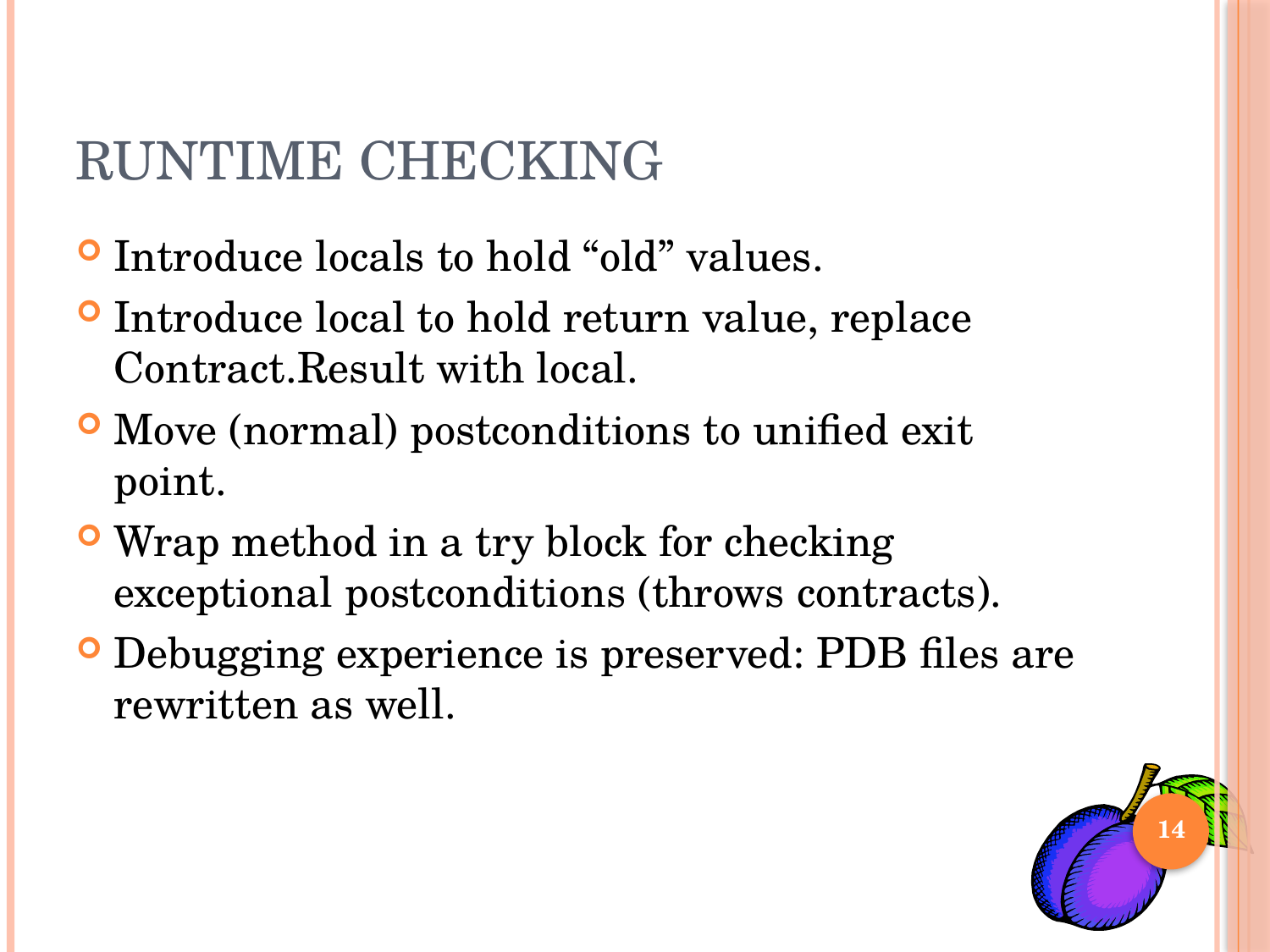

# Runtime Checking
Introduce locals to hold “old” values.
Introduce local to hold return value, replace Contract.Result with local.
Move (normal) postconditions to unified exit point.
Wrap method in a try block for checking exceptional postconditions (throws contracts).
Debugging experience is preserved: PDB files are rewritten as well.
14